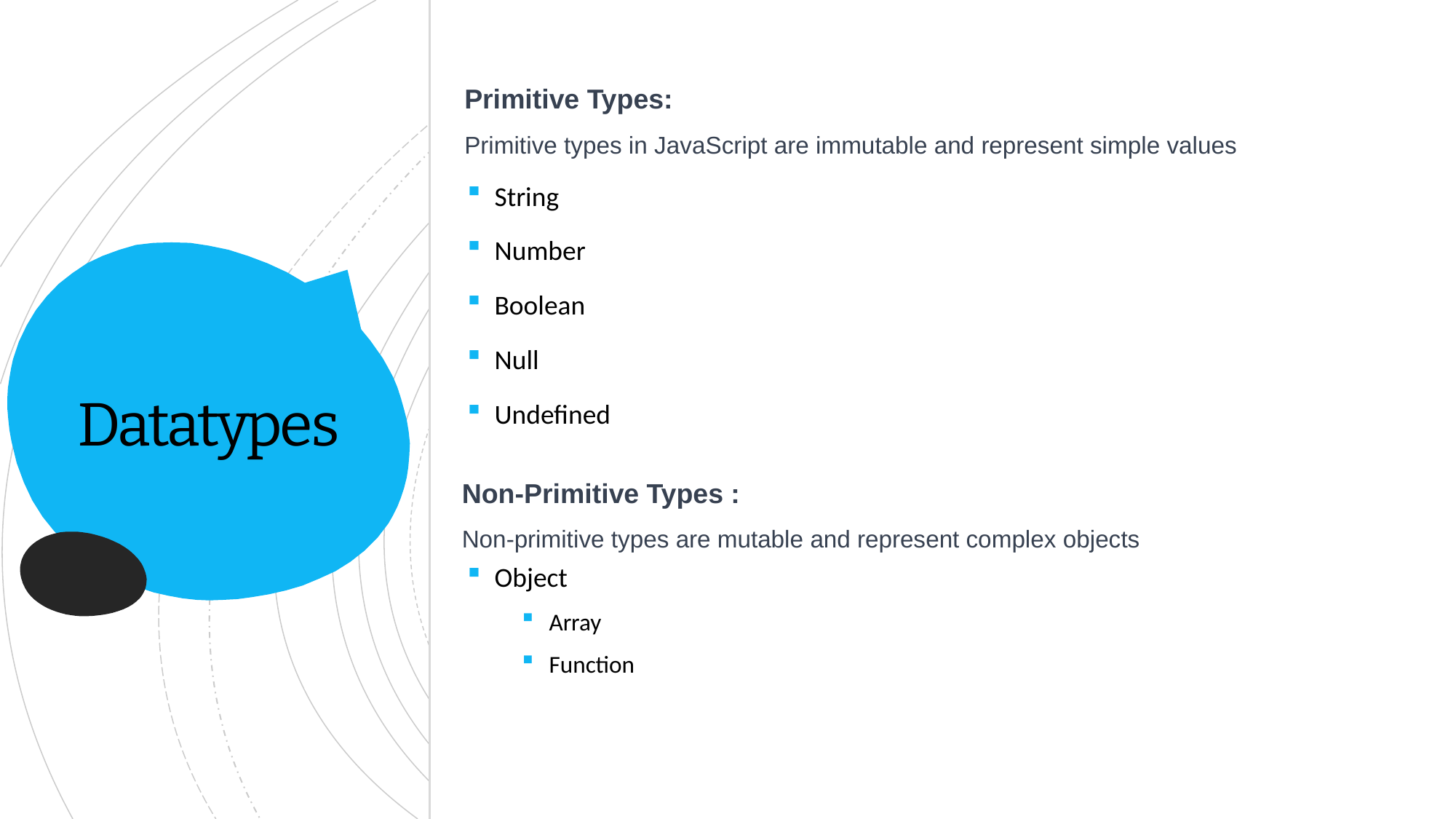

Primitive Types:
Primitive types in JavaScript are immutable and represent simple values
String
Number
Boolean
Null
Undefined

Object
Array
Function
# Datatypes
Non-Primitive Types :
Non-primitive types are mutable and represent complex objects